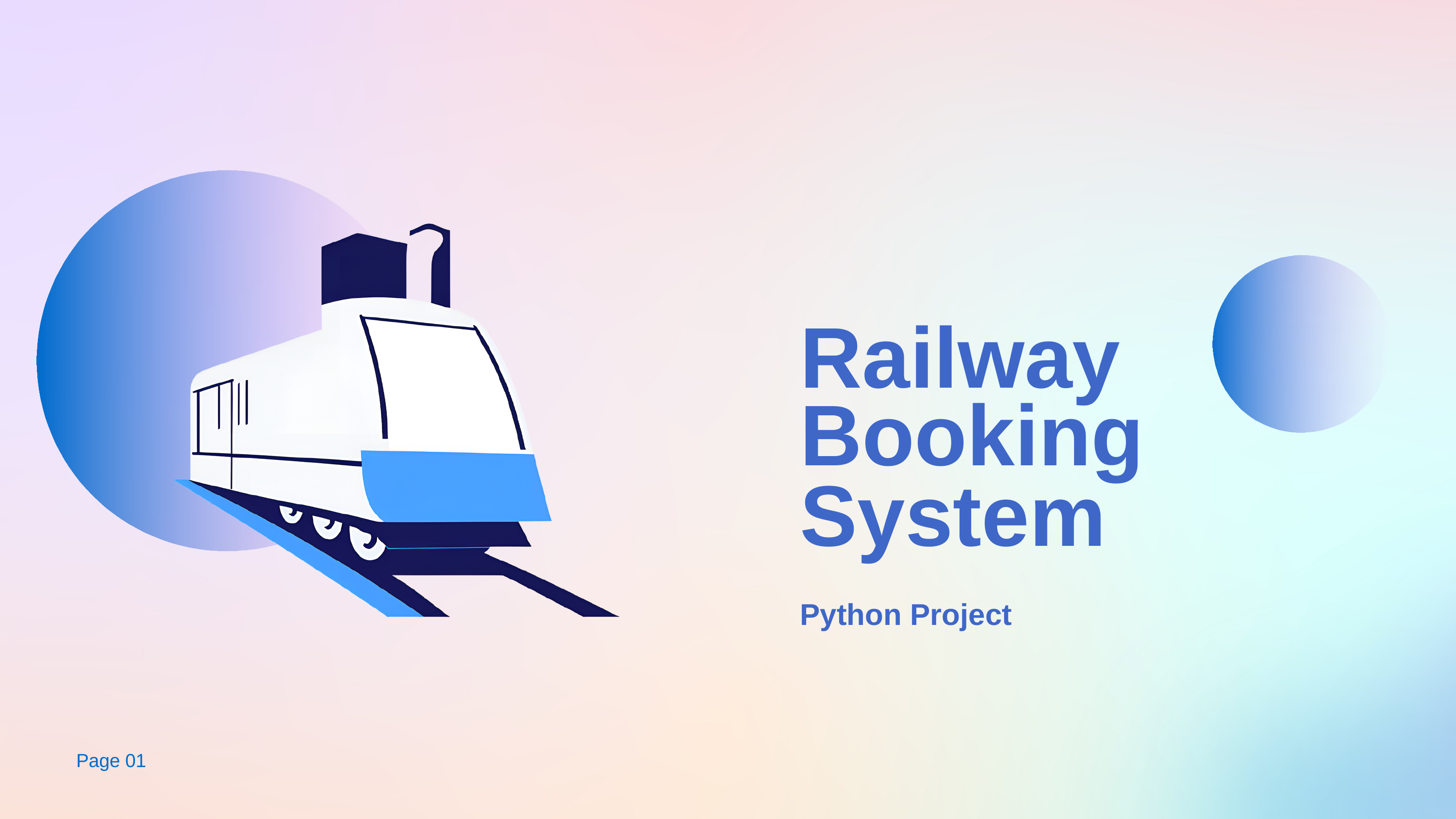

Railway
Booking

System
Python Project
Page 01